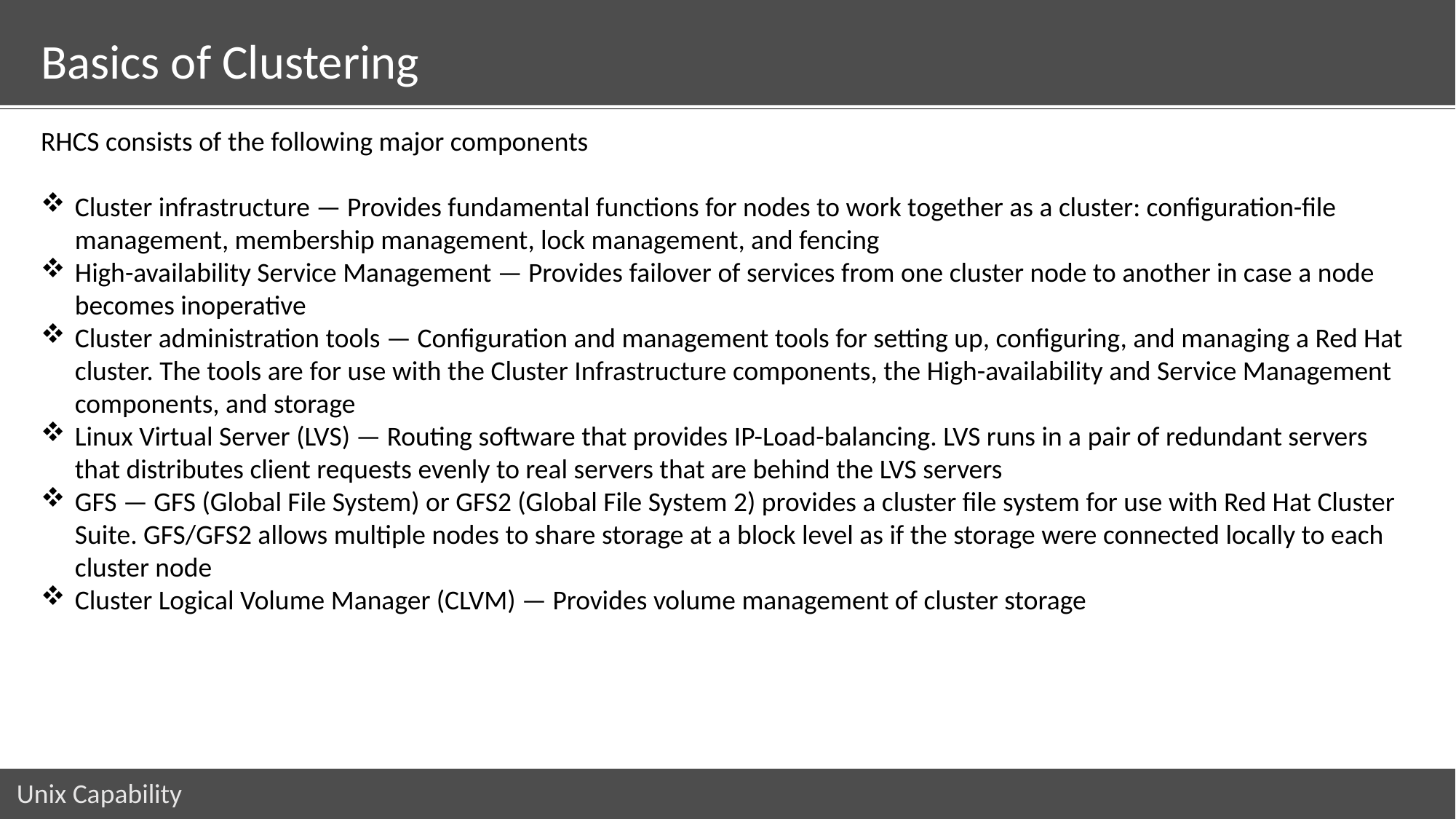

# Basics of Clustering
RHCS consists of the following major components

Cluster infrastructure — Provides fundamental functions for nodes to work together as a cluster: configuration-file management, membership management, lock management, and fencing
High-availability Service Management — Provides failover of services from one cluster node to another in case a node becomes inoperative
Cluster administration tools — Configuration and management tools for setting up, configuring, and managing a Red Hat cluster. The tools are for use with the Cluster Infrastructure components, the High-availability and Service Management components, and storage
Linux Virtual Server (LVS) — Routing software that provides IP-Load-balancing. LVS runs in a pair of redundant servers that distributes client requests evenly to real servers that are behind the LVS servers
GFS — GFS (Global File System) or GFS2 (Global File System 2) provides a cluster file system for use with Red Hat Cluster Suite. GFS/GFS2 allows multiple nodes to share storage at a block level as if the storage were connected locally to each cluster node
Cluster Logical Volume Manager (CLVM) — Provides volume management of cluster storage